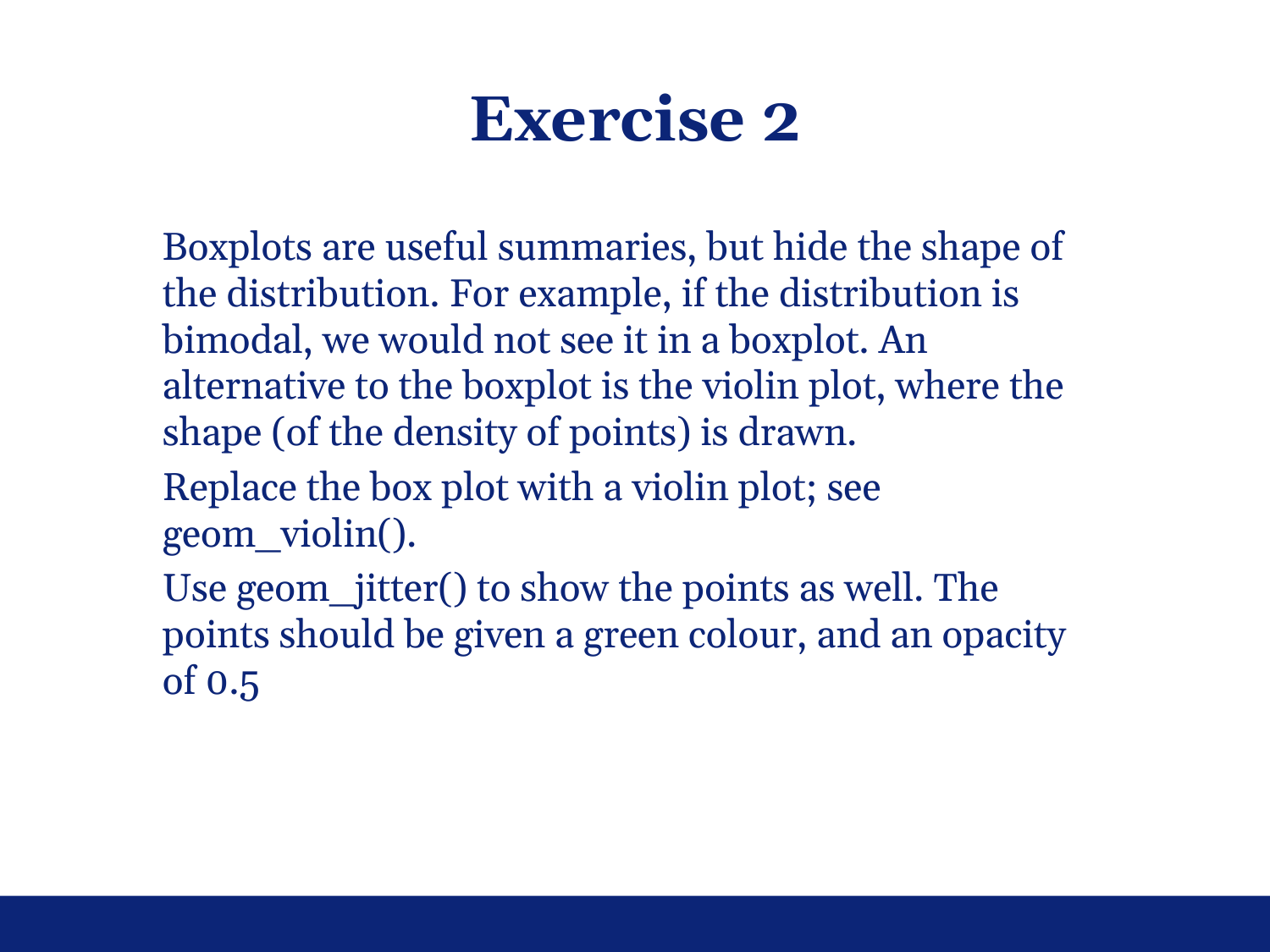

Exercise 2

Boxplots are useful summaries, but hide the shape of the distribution. For example, if the distribution is bimodal, we would not see it in a boxplot. An alternative to the boxplot is the violin plot, where the shape (of the density of points) is drawn.
Replace the box plot with a violin plot; see geom_violin().
Use geom_jitter() to show the points as well. The points should be given a green colour, and an opacity of 0.5